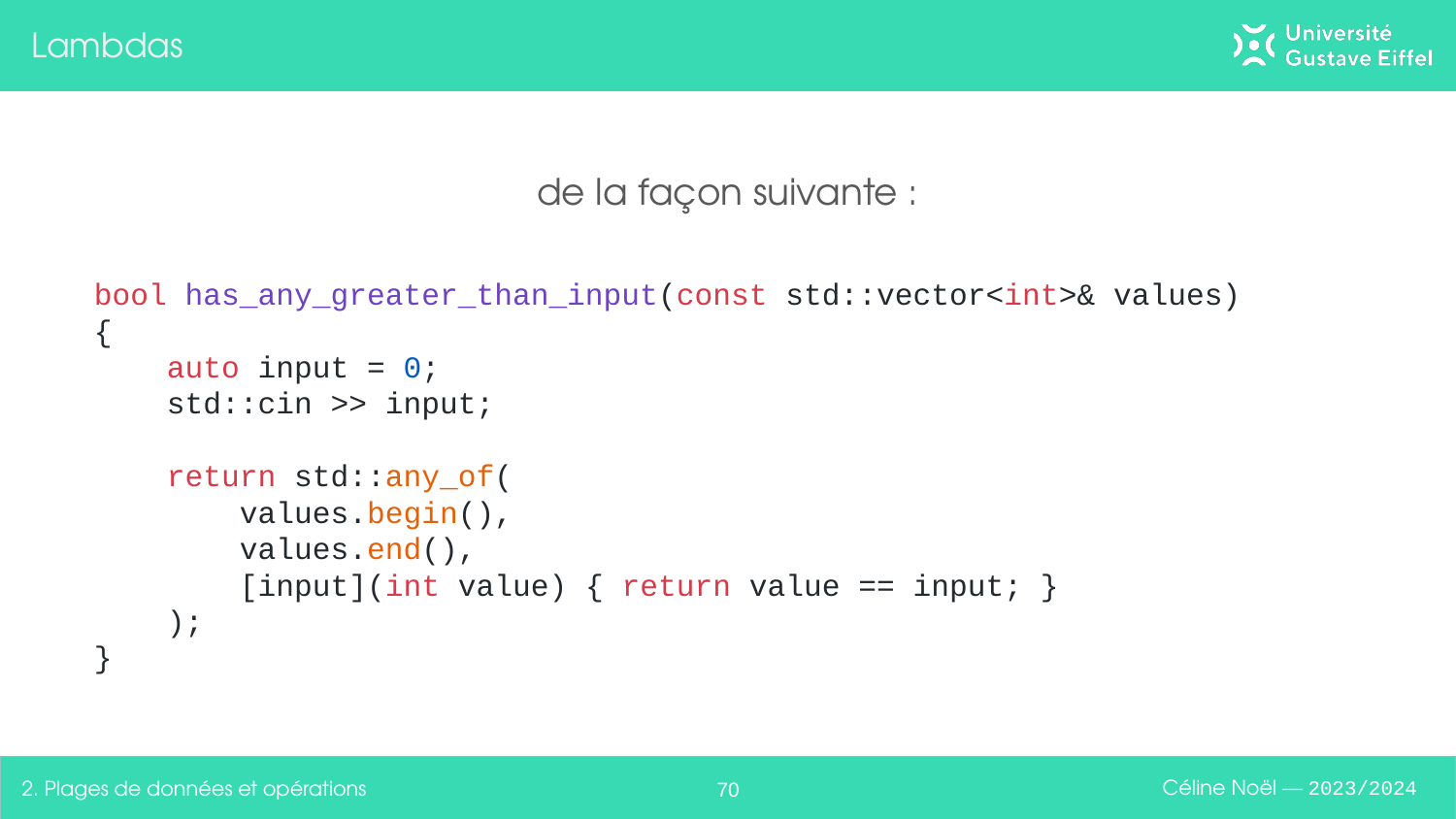

# Lambdas
de la façon suivante :
bool has_any_greater_than_input(const std::vector<int>& values)
{
    auto input = 0;
    std::cin >> input;

    return std::any_of(
        values.begin(),
        values.end(),
        [input](int value) { return value == input; }
    );
}
2. Plages de données et opérations
70